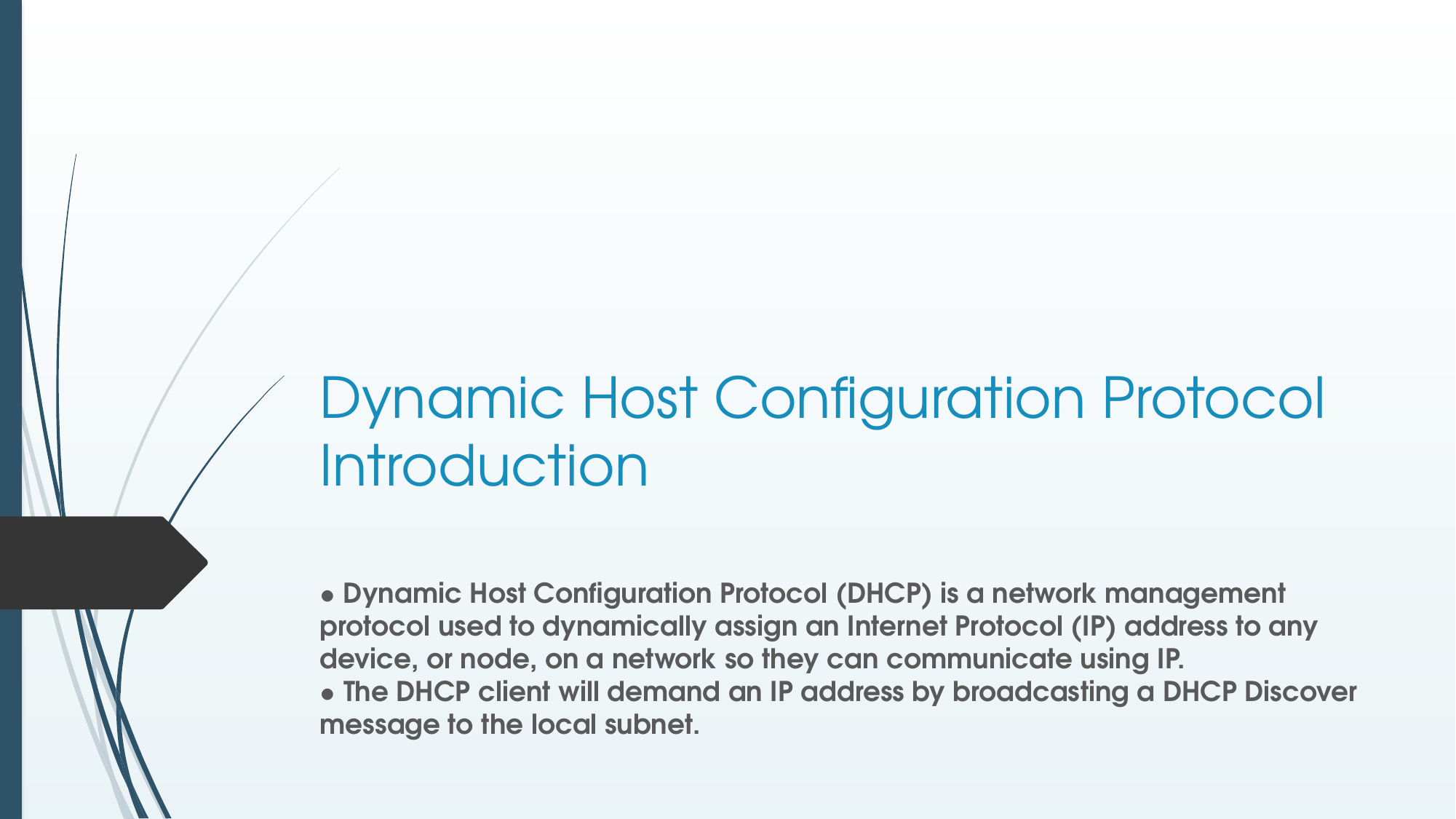

# Dynamic Host Configuration Protocol Introduction
• Dynamic Host Configuration Protocol (DHCP) is a network management protocol used to dynamically assign an Internet Protocol (IP) address to any device, or node, on a network so they can communicate using IP.
• The DHCP client will demand an IP address by broadcasting a DHCP Discover message to the local subnet.